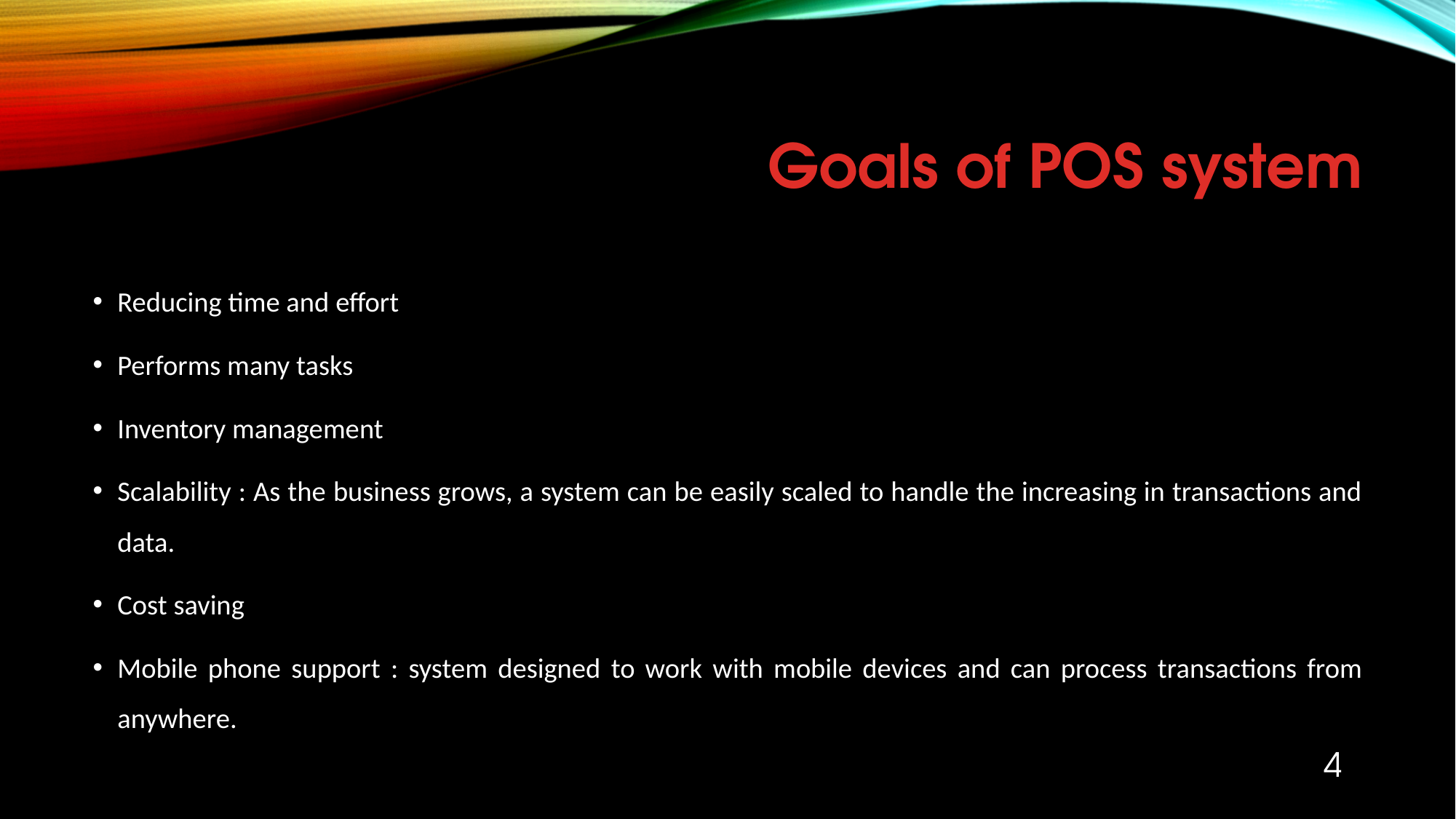

# Goals of pos system
Reducing time and effort
Performs many tasks
Inventory management
Scalability : As the business grows, a system can be easily scaled to handle the increasing in transactions and data.
Cost saving
Mobile phone support : system designed to work with mobile devices and can process transactions from anywhere.
4